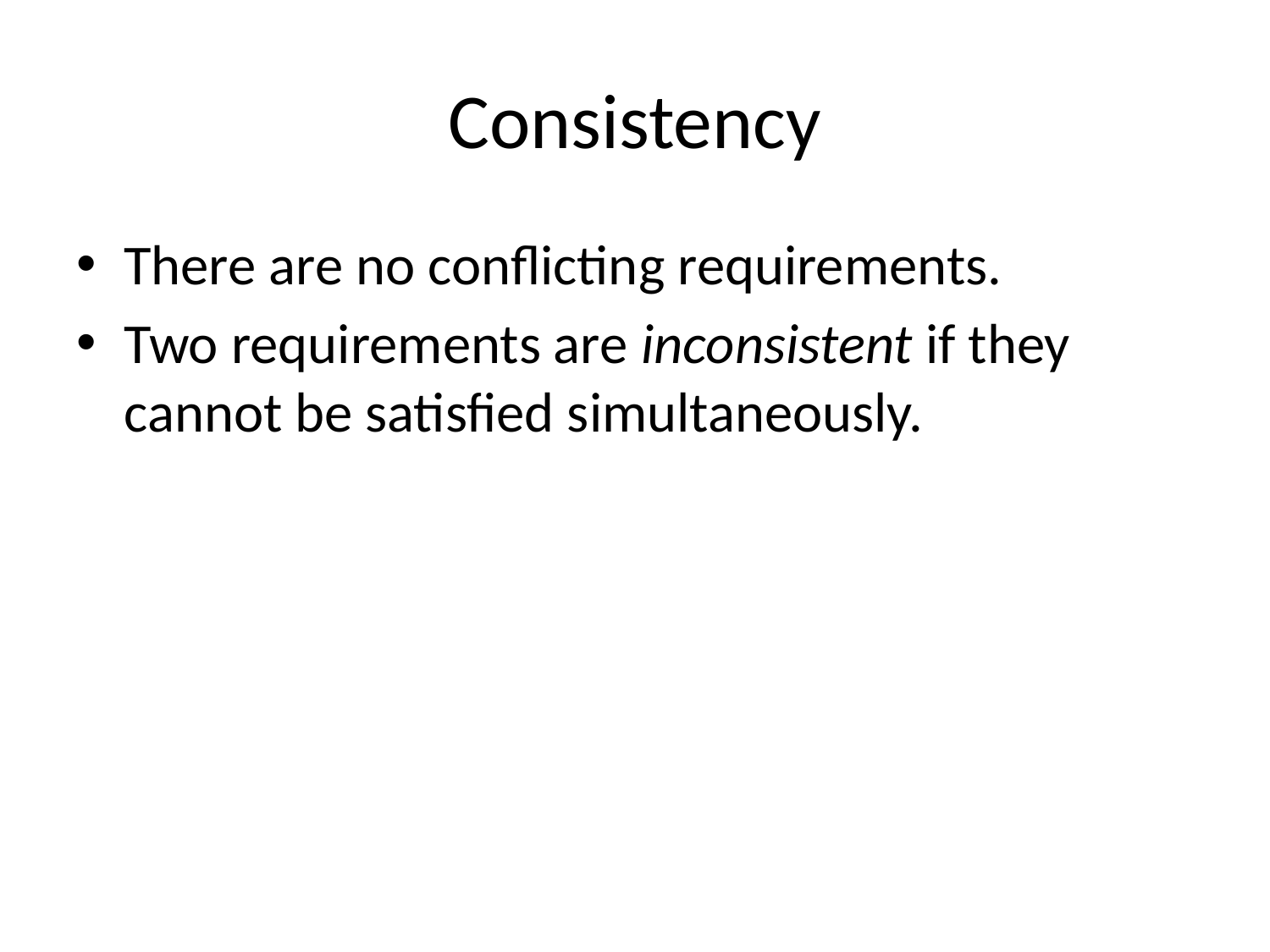

# Consistency
There are no conflicting requirements.
Two requirements are inconsistent if they cannot be satisfied simultaneously.